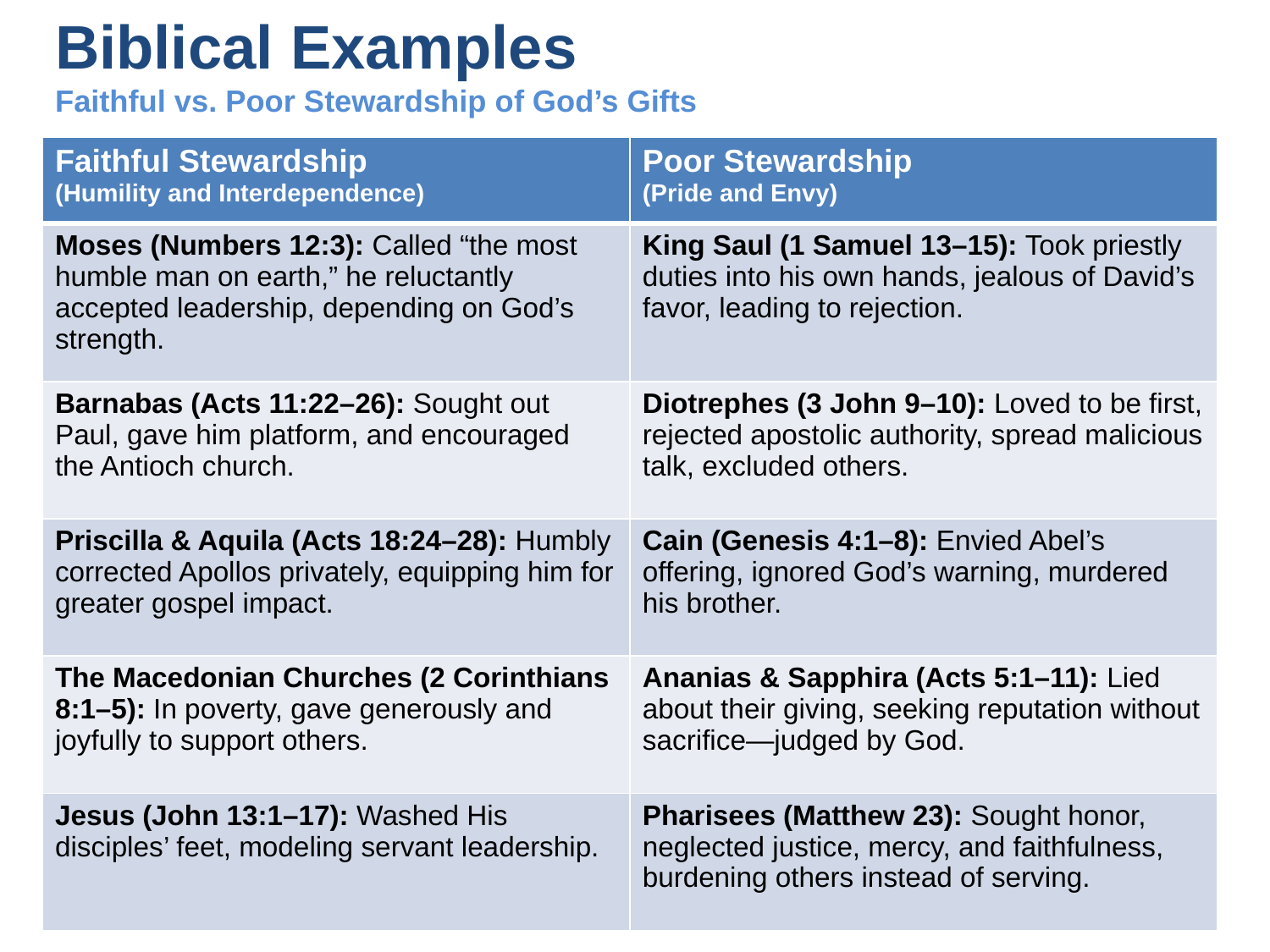

# Biblical Examples Faithful vs. Poor Stewardship of God’s Gifts
| Faithful Stewardship (Humility and Interdependence) | Poor Stewardship (Pride and Envy) |
| --- | --- |
| Moses (Numbers 12:3): Called “the most humble man on earth,” he reluctantly accepted leadership, depending on God’s strength. | King Saul (1 Samuel 13–15): Took priestly duties into his own hands, jealous of David’s favor, leading to rejection. |
| Barnabas (Acts 11:22–26): Sought out Paul, gave him platform, and encouraged the Antioch church. | Diotrephes (3 John 9–10): Loved to be first, rejected apostolic authority, spread malicious talk, excluded others. |
| Priscilla & Aquila (Acts 18:24–28): Humbly corrected Apollos privately, equipping him for greater gospel impact. | Cain (Genesis 4:1–8): Envied Abel’s offering, ignored God’s warning, murdered his brother. |
| The Macedonian Churches (2 Corinthians 8:1–5): In poverty, gave generously and joyfully to support others. | Ananias & Sapphira (Acts 5:1–11): Lied about their giving, seeking reputation without sacrifice—judged by God. |
| Jesus (John 13:1–17): Washed His disciples’ feet, modeling servant leadership. | Pharisees (Matthew 23): Sought honor, neglected justice, mercy, and faithfulness, burdening others instead of serving. |